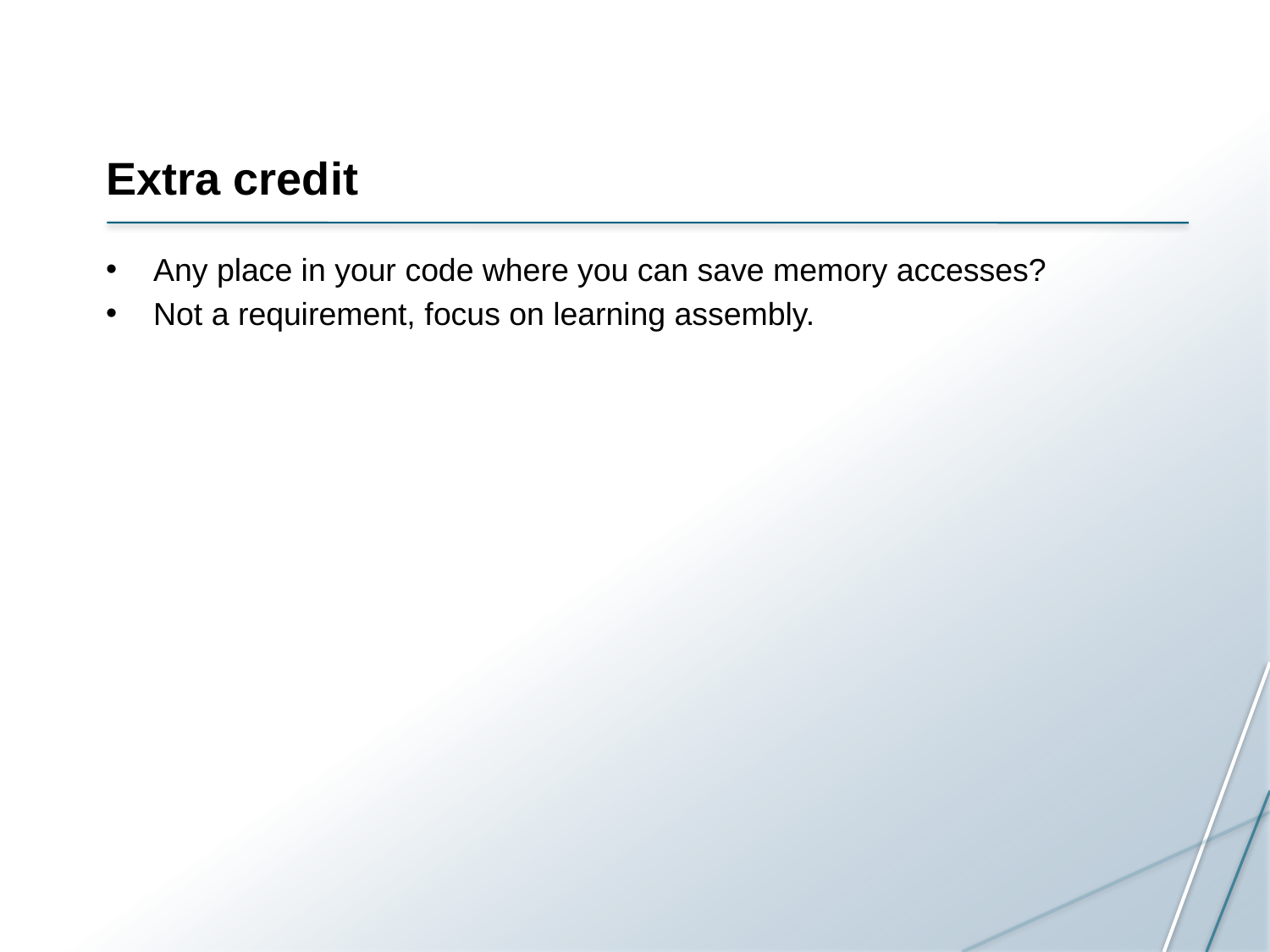

# Extra credit
Any place in your code where you can save memory accesses?
Not a requirement, focus on learning assembly.